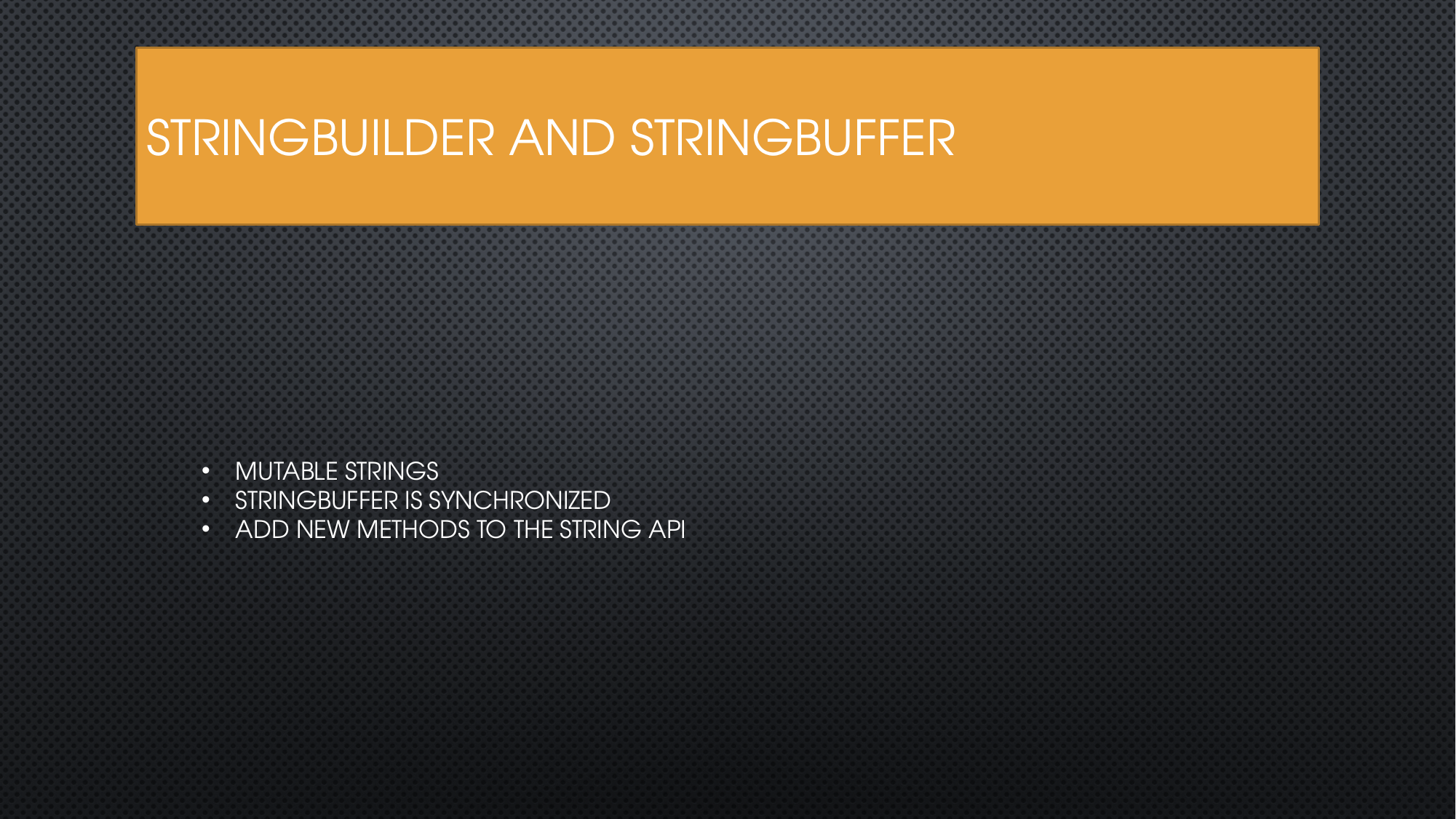

Stringbuilder and stringbuffer
Mutable strings
Stringbuffer is synchronized
Add new methods to the string api